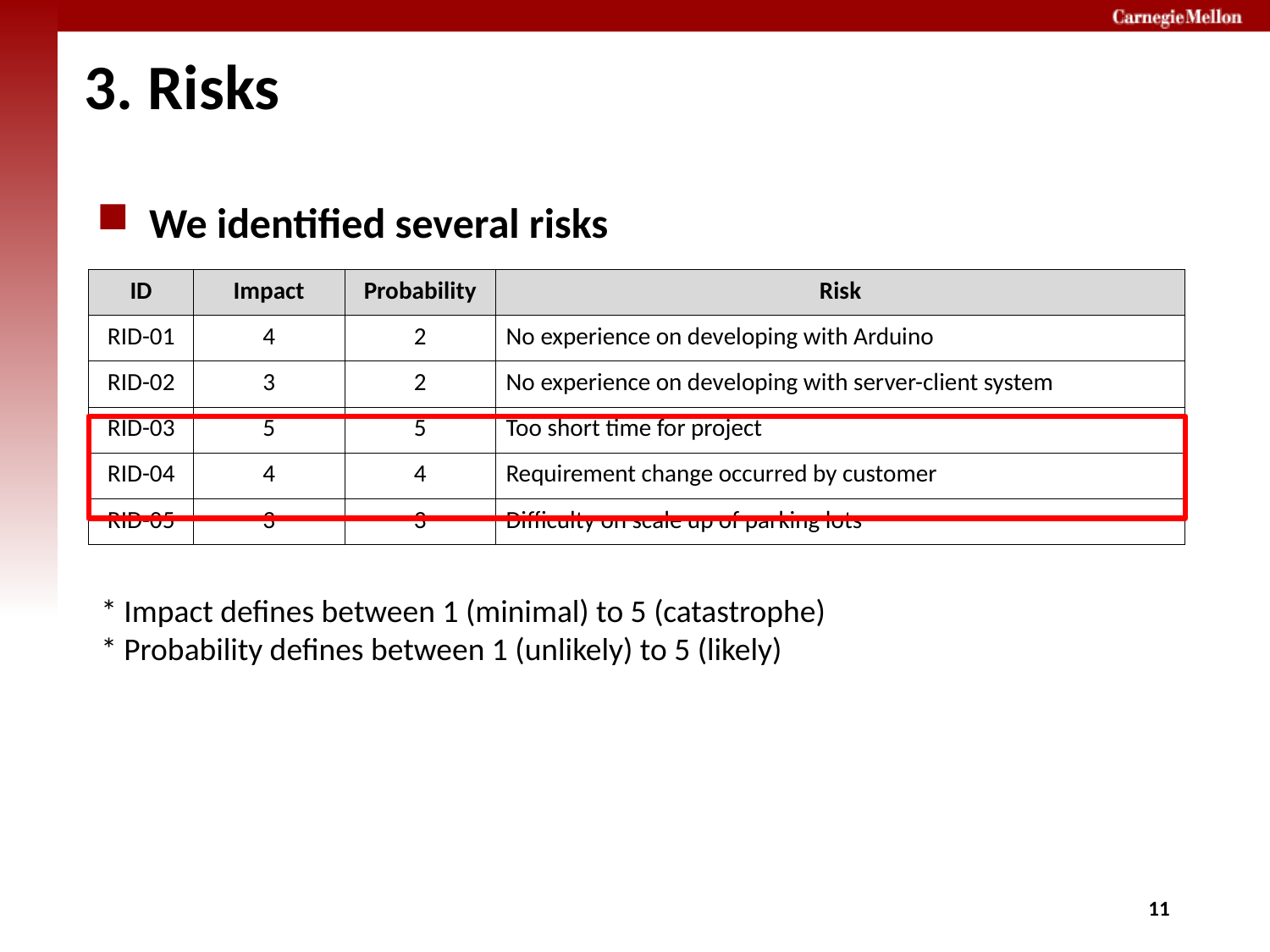

# 3. Risks
We identified several risks
| ID | Impact | Probability | Risk |
| --- | --- | --- | --- |
| RID-01 | 4 | 2 | No experience on developing with Arduino |
| RID-02 | 3 | 2 | No experience on developing with server-client system |
| RID-03 | 5 | 5 | Too short time for project |
| RID-04 | 4 | 4 | Requirement change occurred by customer |
| RID-05 | 3 | 3 | Difficulty on scale up of parking lots |

* Impact defines between 1 (minimal) to 5 (catastrophe)
* Probability defines between 1 (unlikely) to 5 (likely)
11